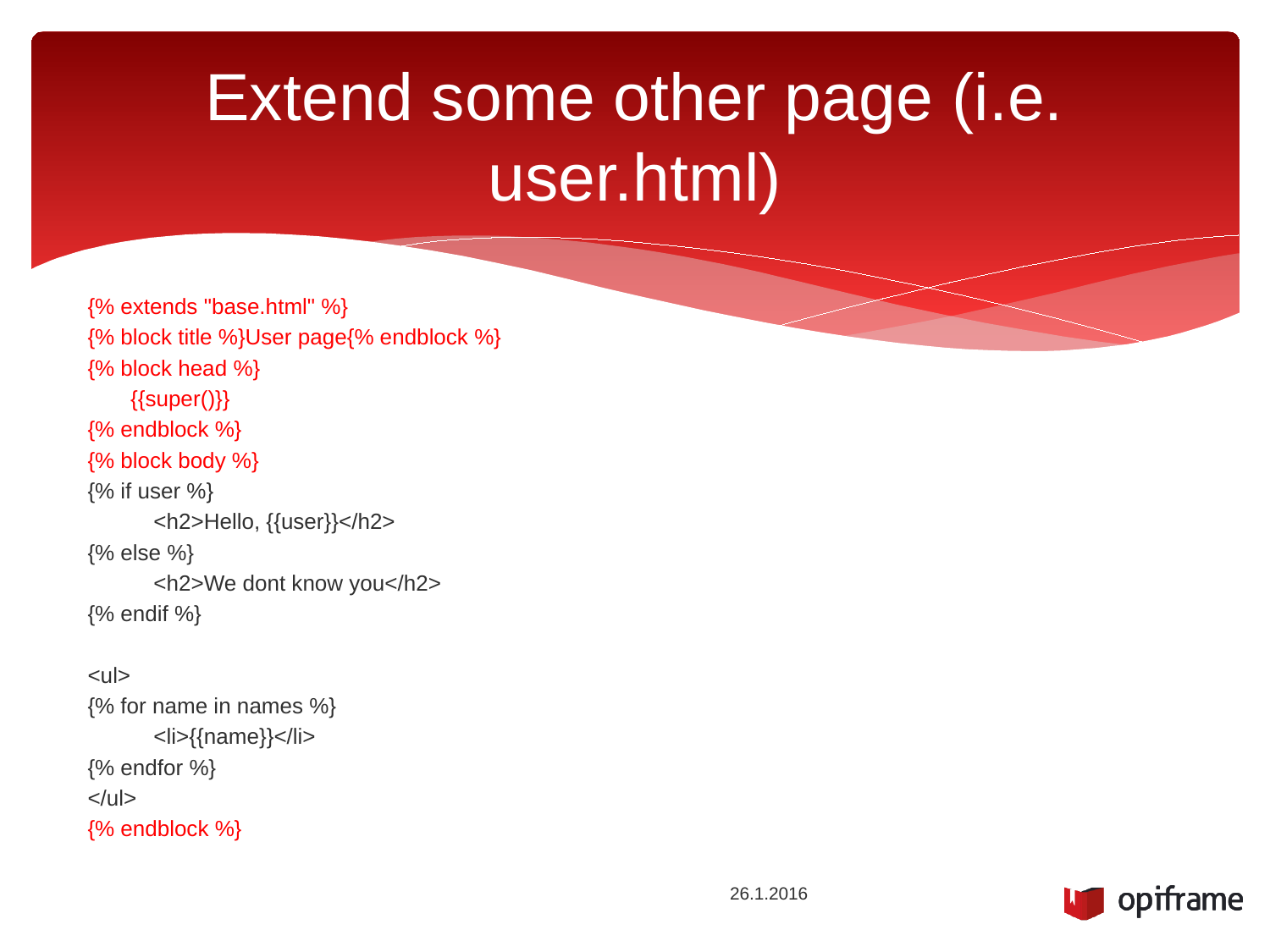

# Extend some other page (i.e. user.html)
{% extends "base.html" %}
{% block title %}User page{% endblock %}
{% block head %}
       {{super()}}
{% endblock %}
{% block body %}
{% if user %}
	<h2>Hello, {{user}}</h2>
{% else %}
	<h2>We dont know you</h2>
{% endif %}

<ul>
{% for name in names %}
	<li>{{name}}</li>
{% endfor %}
</ul>
{% endblock %}

26.1.2016